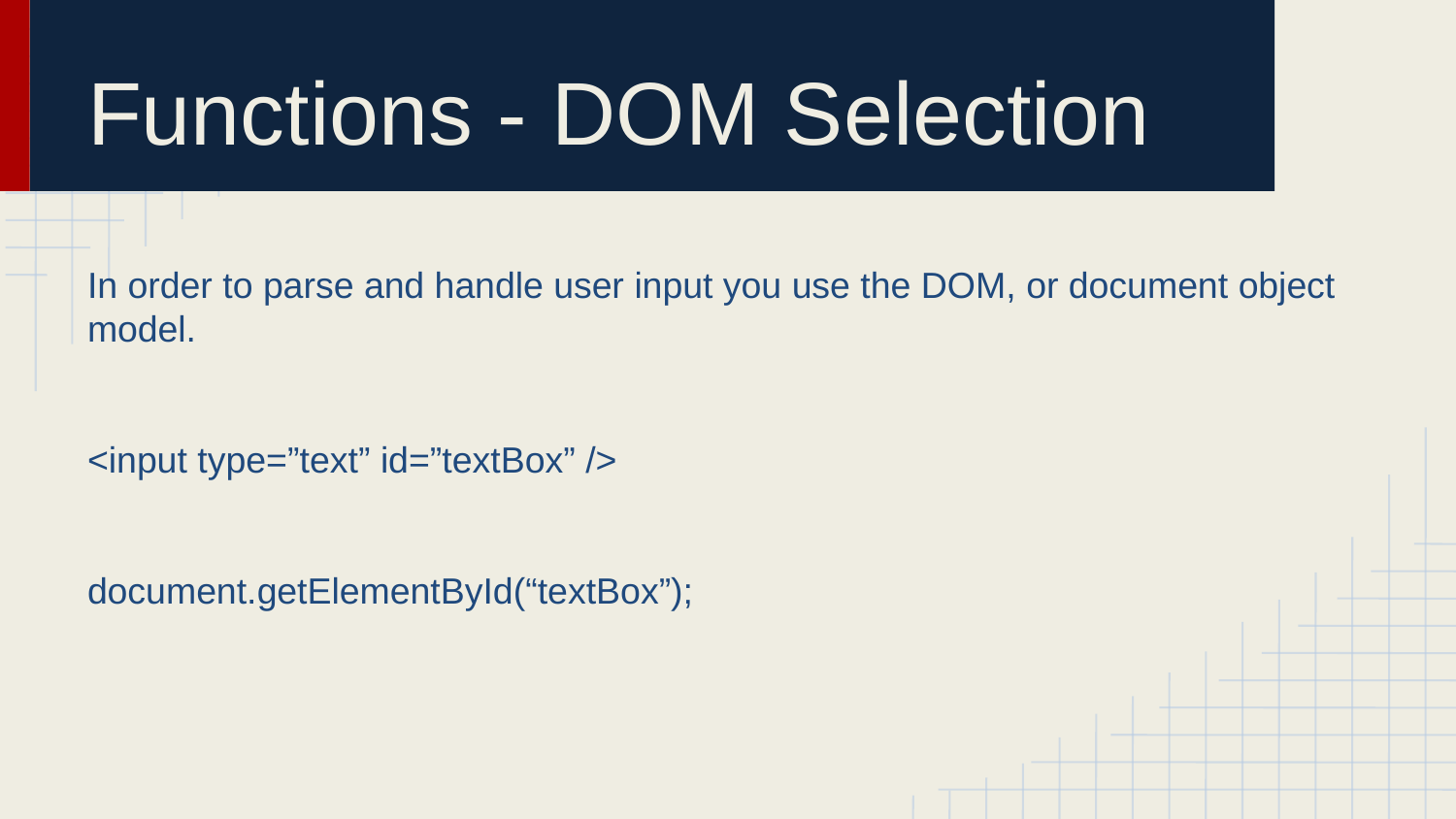

# Functions - DOM Selection

In order to parse and handle user input you use the DOM, or document object model.

<input type=”text” id=”textBox” />

document.getElementById(“textBox”);